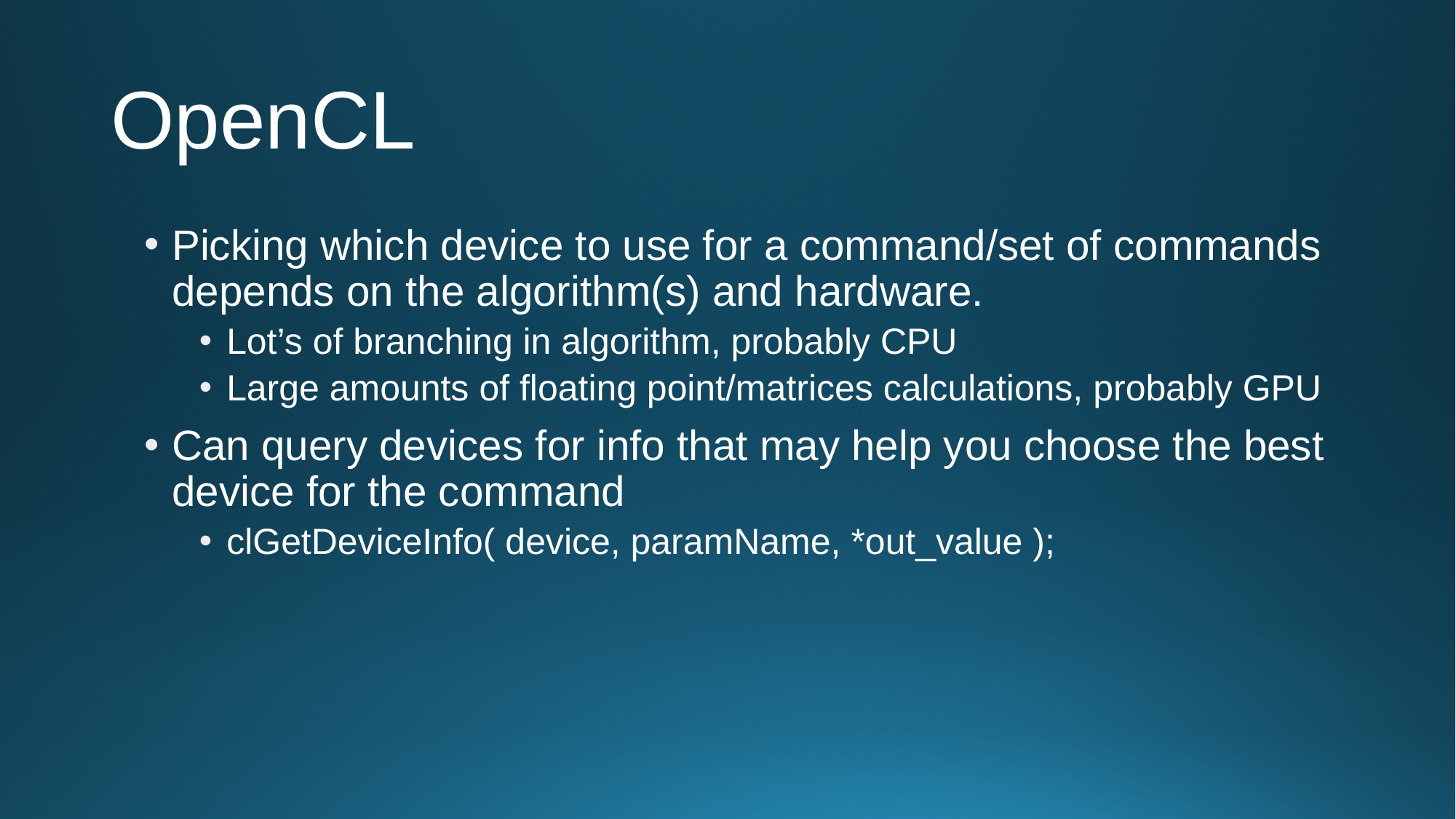

# OpenCL
Picking which device to use for a command/set of commands depends on the algorithm(s) and hardware.
Lot’s of branching in algorithm, probably CPU
Large amounts of floating point/matrices calculations, probably GPU
Can query devices for info that may help you choose the best device for the command
clGetDeviceInfo( device, paramName, *out_value );